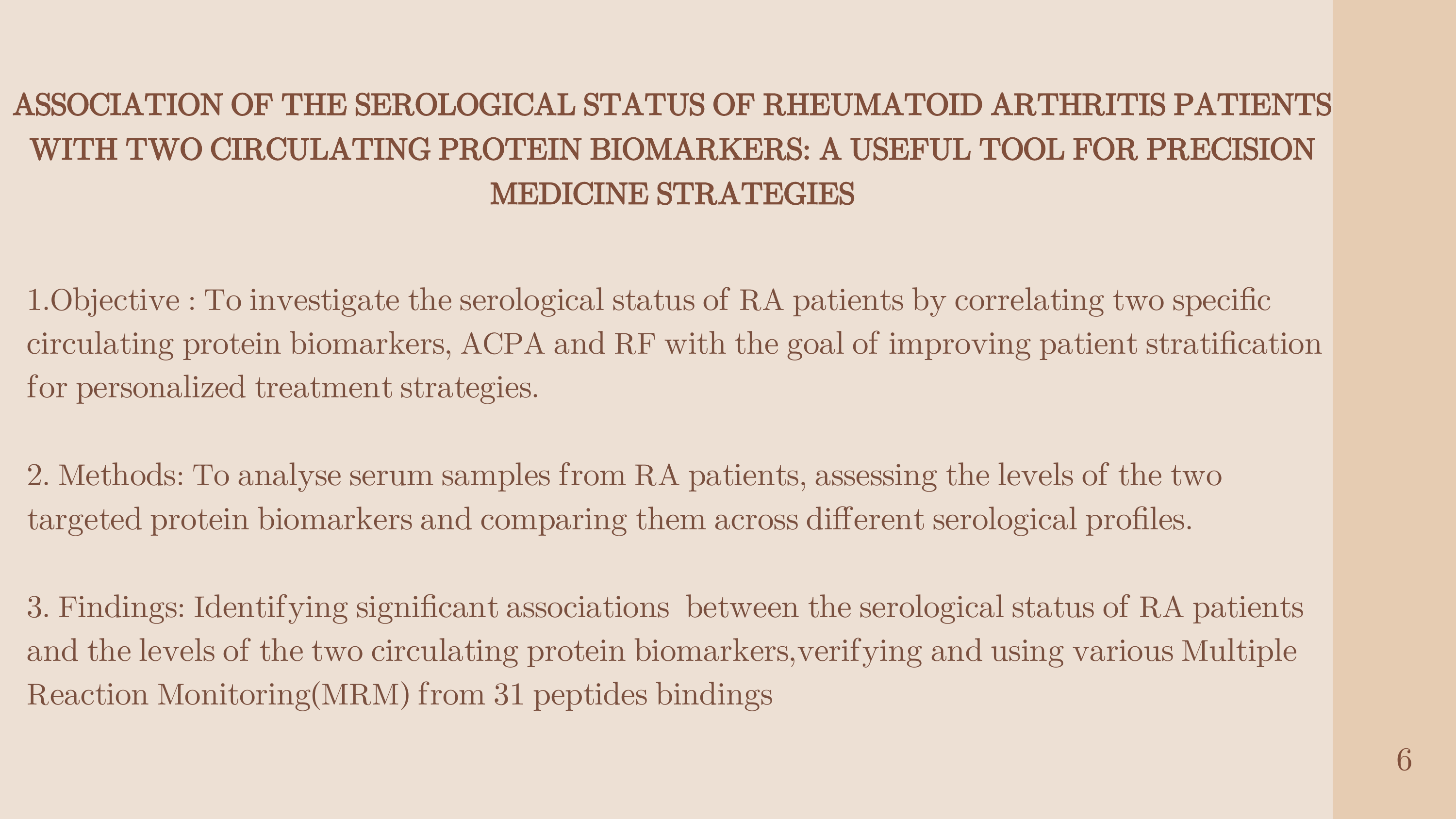

ASSOCIATION OF THE SEROLOGICAL STATUS OF RHEUMATOID ARTHRITIS PATIENTS WITH TWO CIRCULATING PROTEIN BIOMARKERS: A USEFUL TOOL FOR PRECISION MEDICINE STRATEGIES

1.Objective : To investigate the serological status of RA patients by correlating two specific circulating protein biomarkers, ACPA and RF with the goal of improving patient stratification for personalized treatment strategies.

2. Methods: To analyse serum samples from RA patients, assessing the levels of the two targeted protein biomarkers and comparing them across different serological profiles.

3. Findings: Identifying significant associations  between the serological status of RA patients and the levels of the two circulating protein biomarkers,verifying and using various Multiple Reaction Monitoring(MRM) from 31 peptides bindings

6